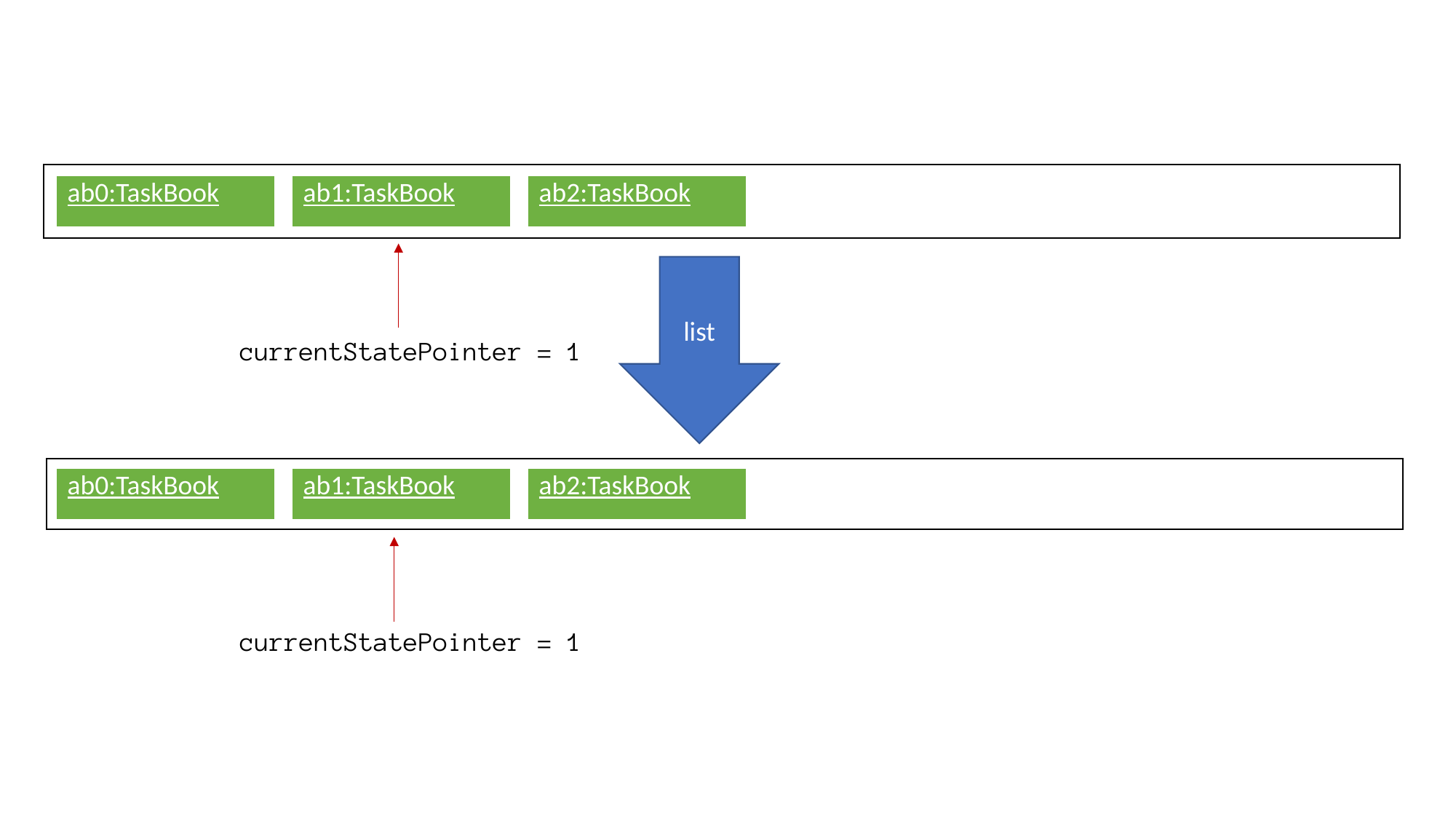

| ab0:TaskBook |
| --- |
| ab1:TaskBook |
| --- |
| ab2:TaskBook |
| --- |
list
currentStatePointer = 1

| ab0:TaskBook |
| --- |
| ab1:TaskBook |
| --- |
| ab2:TaskBook |
| --- |
currentStatePointer = 1